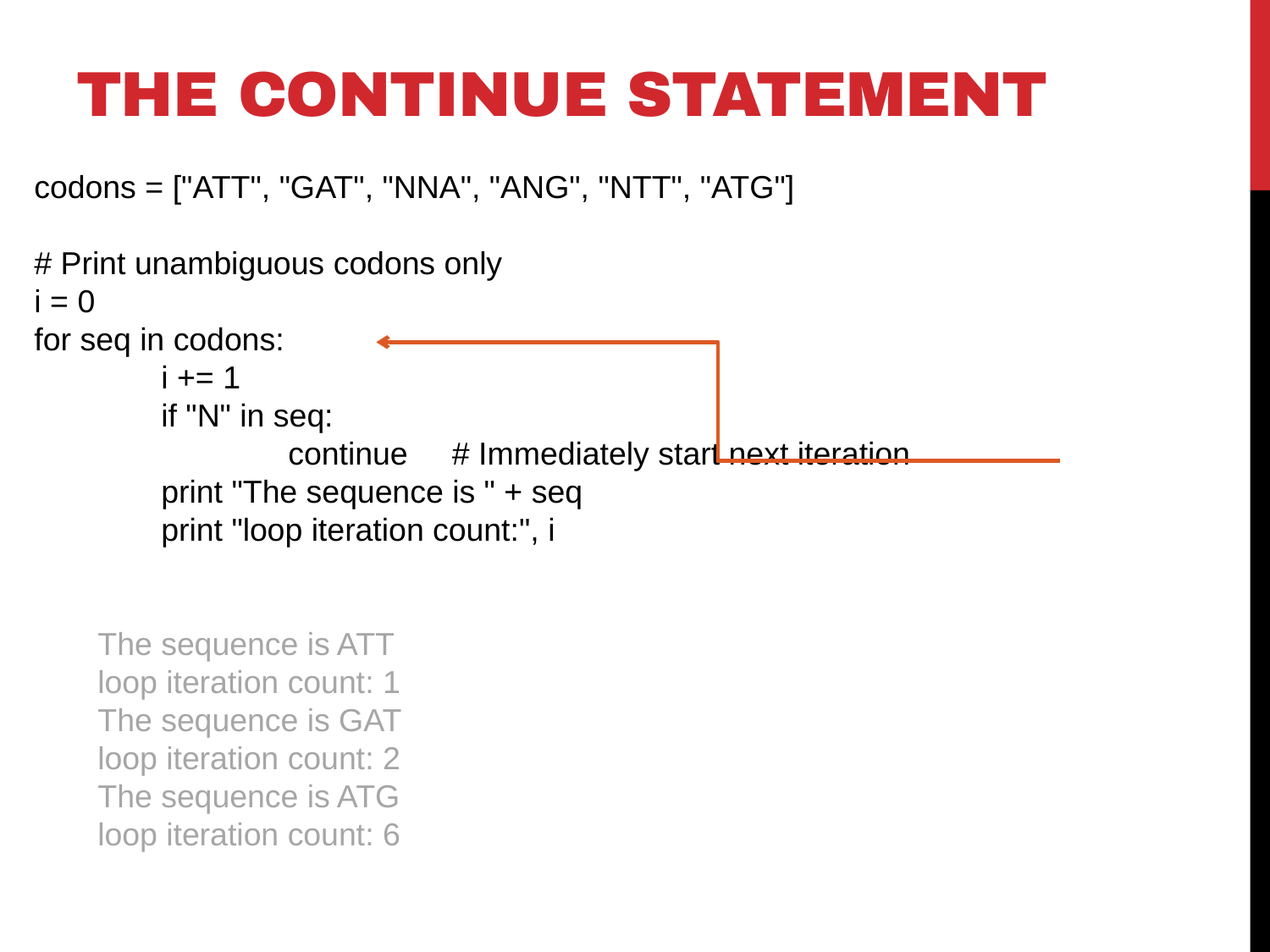

# the continue statement
codons = ["ATT", "GAT", "NNA", "ANG", "NTT", "ATG"]

# Print unambiguous codons only
i = 0
for seq in codons:
	i += 1
	if "N" in seq:
		continue     # Immediately start next iteration
	print "The sequence is " + seq
	print "loop iteration count:", i

The sequence is ATT
loop iteration count: 1
The sequence is GAT
loop iteration count: 2
The sequence is ATG
loop iteration count: 6